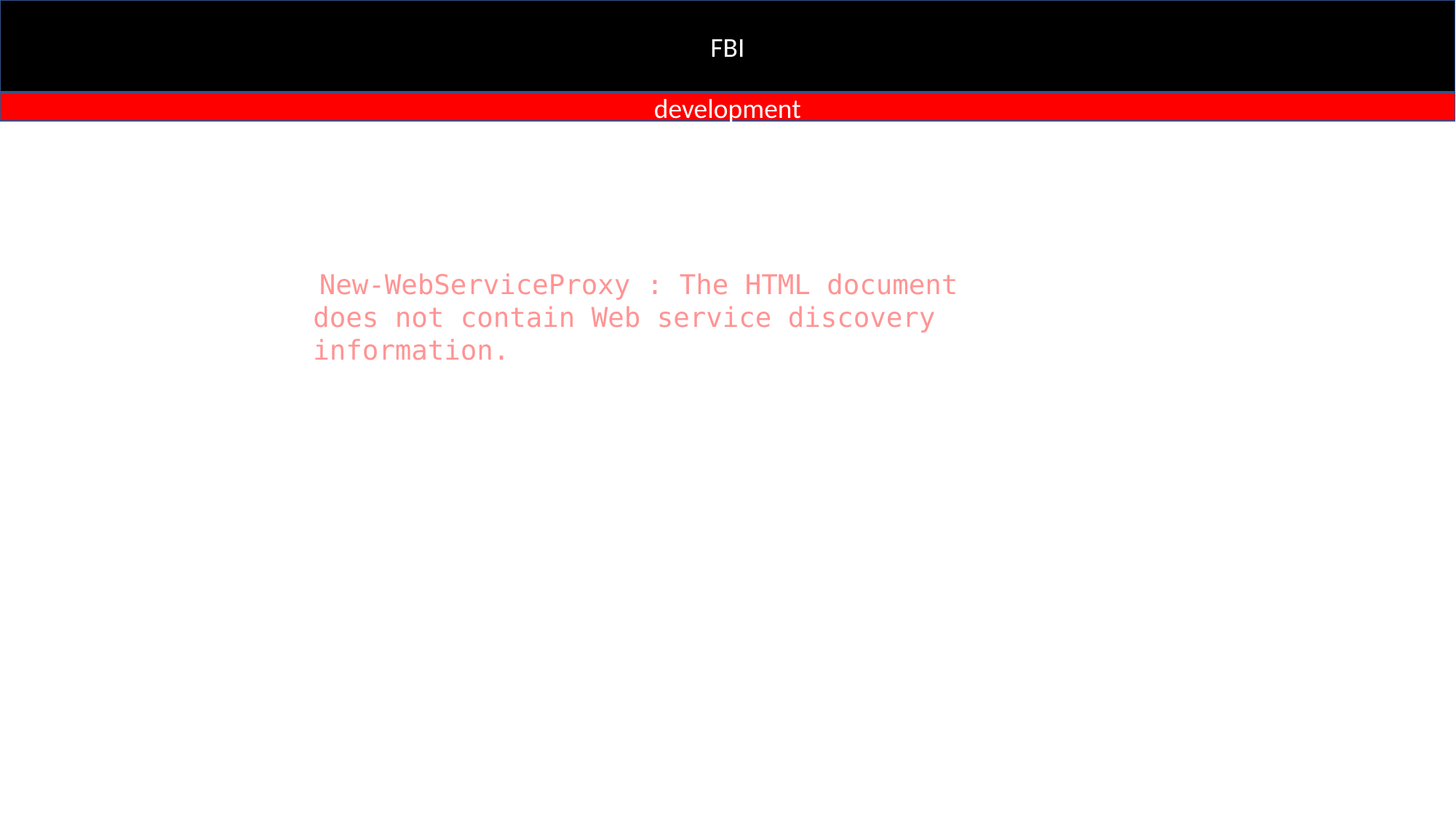

FBI
development
 New-WebServiceProxy : The HTML document does not contain Web service discovery information.